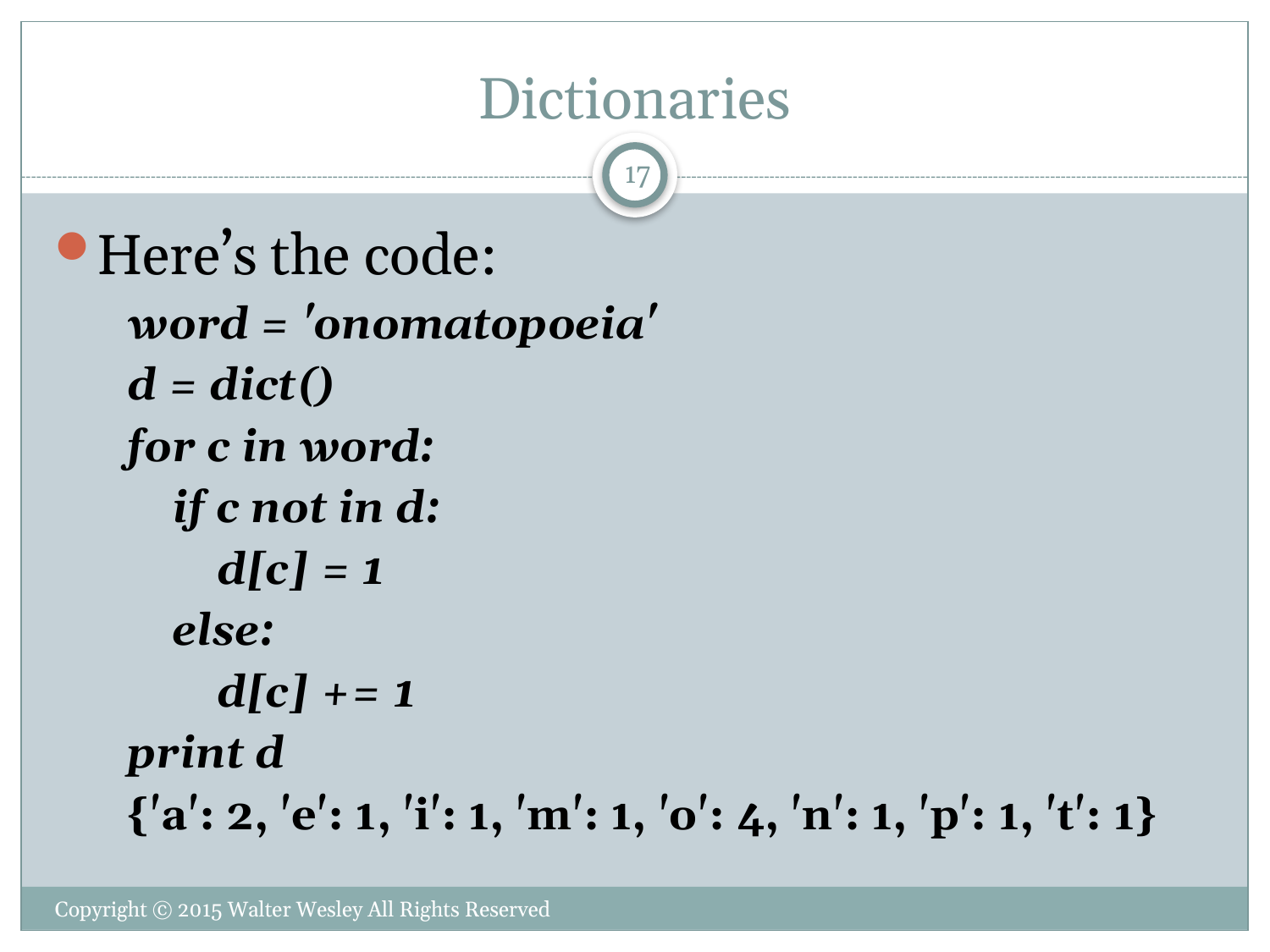

# Dictionaries
17
Here’s the code:
word = 'onomatopoeia'
d = dict()
for c in word:
    if c not in d:
        d[c] = 1
    else:
        d[c] += 1
print d
{'a': 2, 'e': 1, 'i': 1, 'm': 1, 'o': 4, 'n': 1, 'p': 1, 't': 1}

Copyright © 2015 Walter Wesley All Rights Reserved